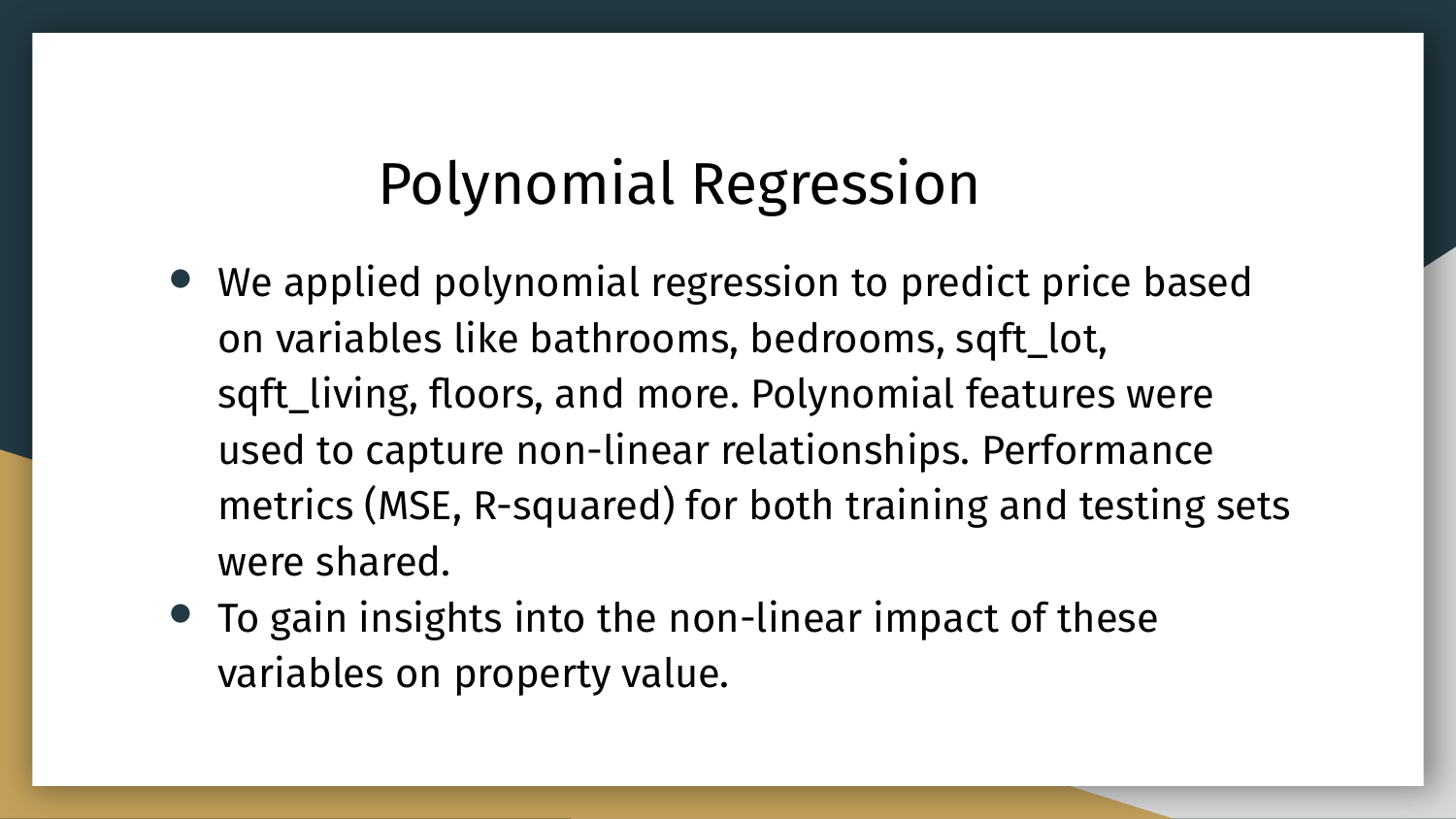

# Polynomial Regression
We applied polynomial regression to predict price based on variables like bathrooms, bedrooms, sqft_lot, sqft_living, floors, and more. Polynomial features were used to capture non-linear relationships. Performance metrics (MSE, R-squared) for both training and testing sets were shared.
To gain insights into the non-linear impact of these variables on property value.